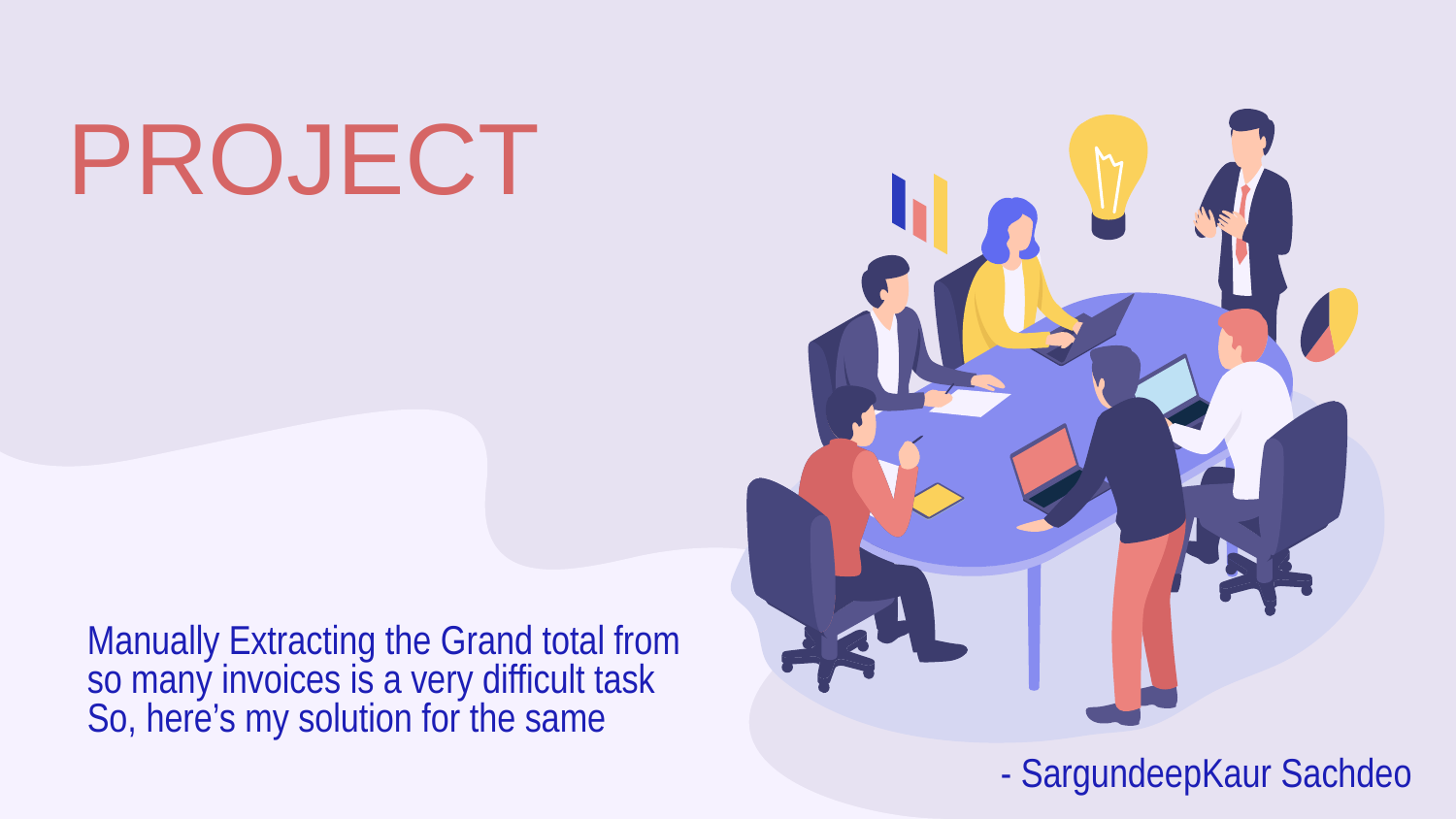

# PROJECT

Manually Extracting the Grand total from so many invoices is a very difficult task
So, here’s my solution for the same
- SargundeepKaur Sachdeo